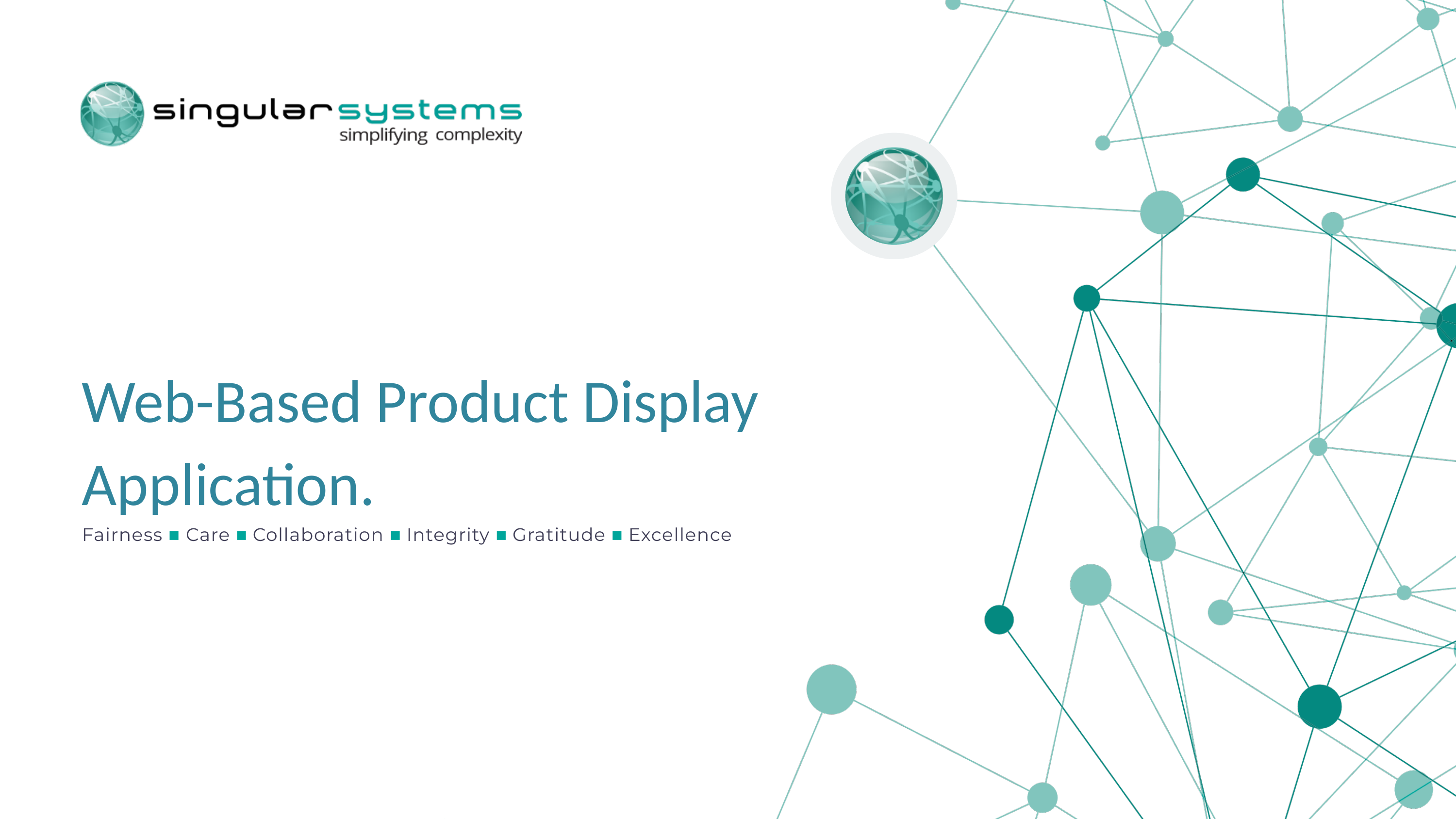

Web-Based Product Display Application.
Fairness ■ Care ■ Collaboration ■ Integrity ■ Gratitude ■ Excellence